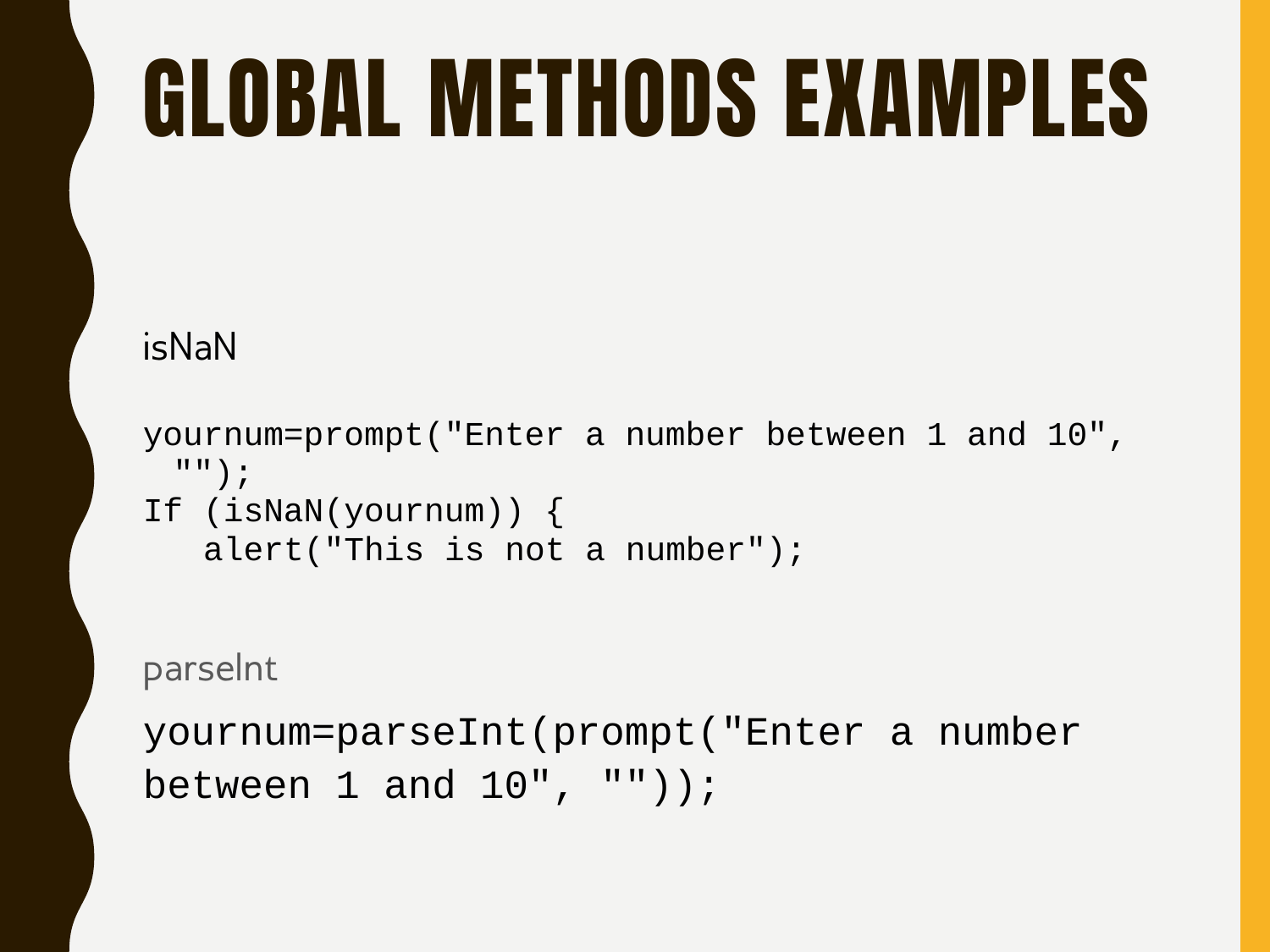

# Global methods examples
isNaN

yournum=prompt("Enter a number between 1 and 10", "");
If (isNaN(yournum)) {
   alert("This is not a number");

parseInt
yournum=parseInt(prompt("Enter a number between 1 and 10", ""));